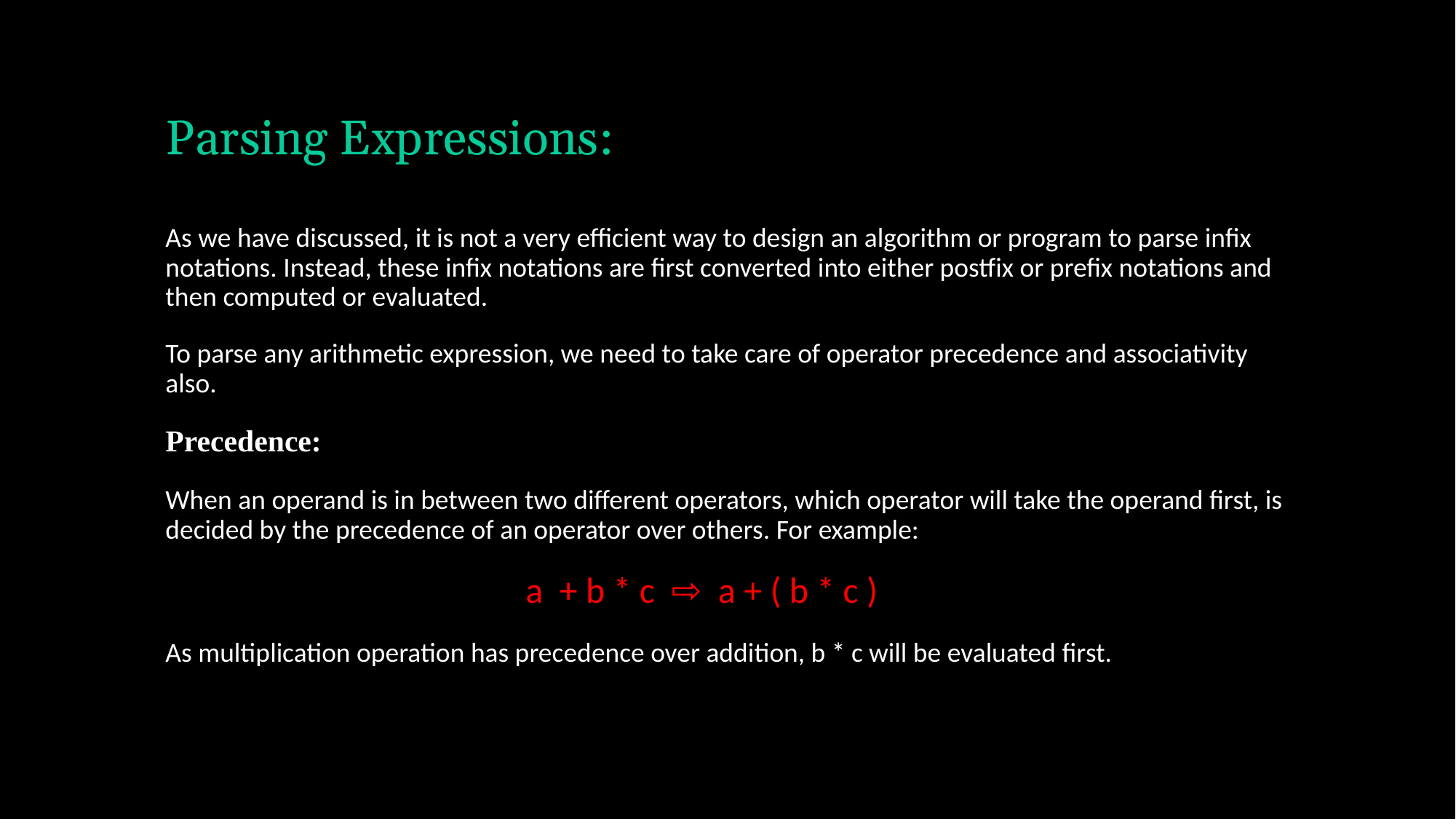

# Parsing Expressions:
As we have discussed, it is not a very efficient way to design an algorithm or program to parse infix notations. Instead, these infix notations are first converted into either postfix or prefix notations and then computed or evaluated.
To parse any arithmetic expression, we need to take care of operator precedence and associativity also.
Precedence:
When an operand is in between two different operators, which operator will take the operand first, is decided by the precedence of an operator over others. For example:
			    a  + b * c  ⇨  a + ( b * c )
As multiplication operation has precedence over addition, b * c will be evaluated first.